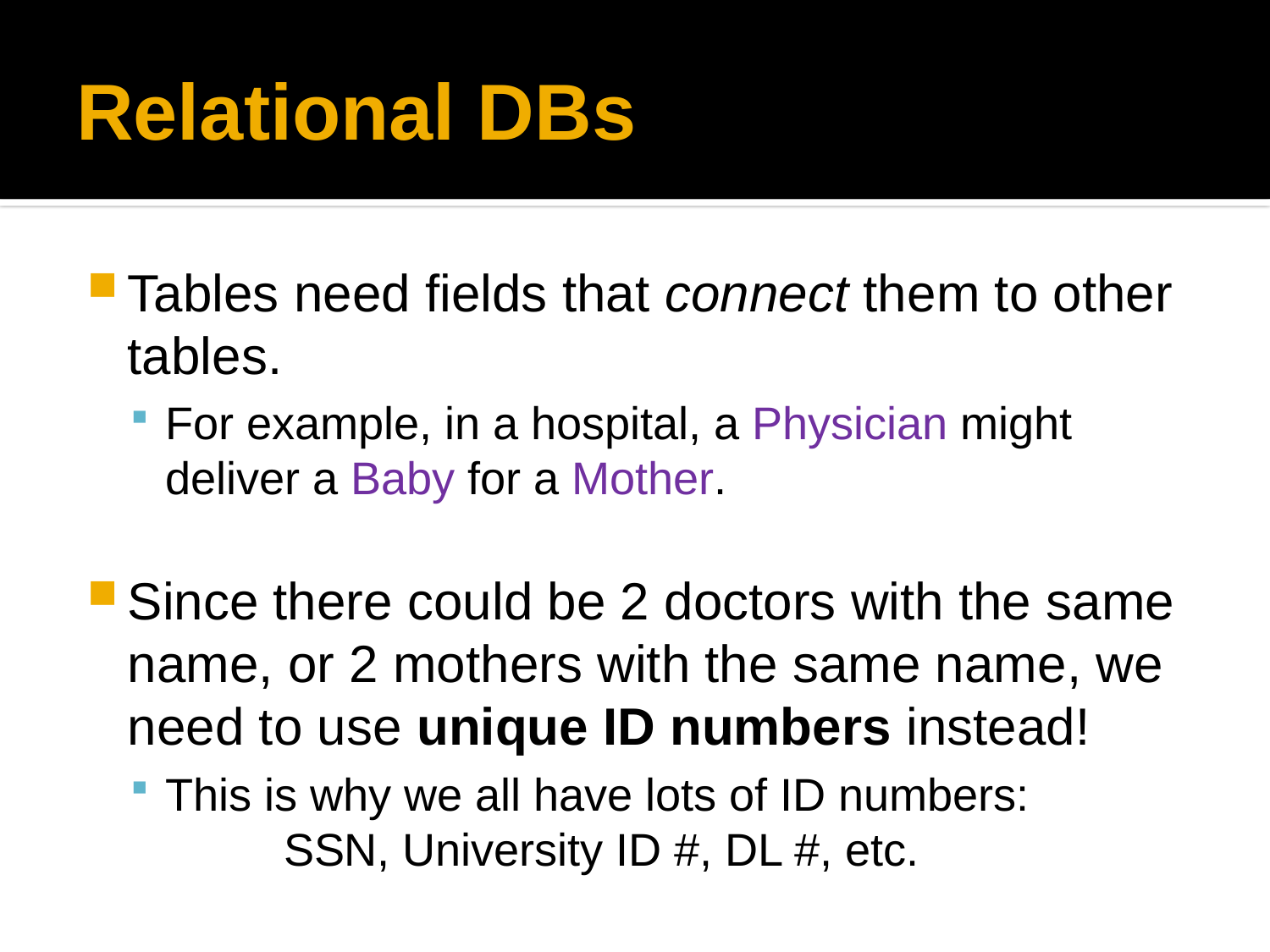

# Relational DBs
Tables need fields that connect them to other tables.
For example, in a hospital, a Physician might deliver a Baby for a Mother.

Since there could be 2 doctors with the same name, or 2 mothers with the same name, we need to use unique ID numbers instead!
This is why we all have lots of ID numbers:
	SSN, University ID #, DL #, etc.